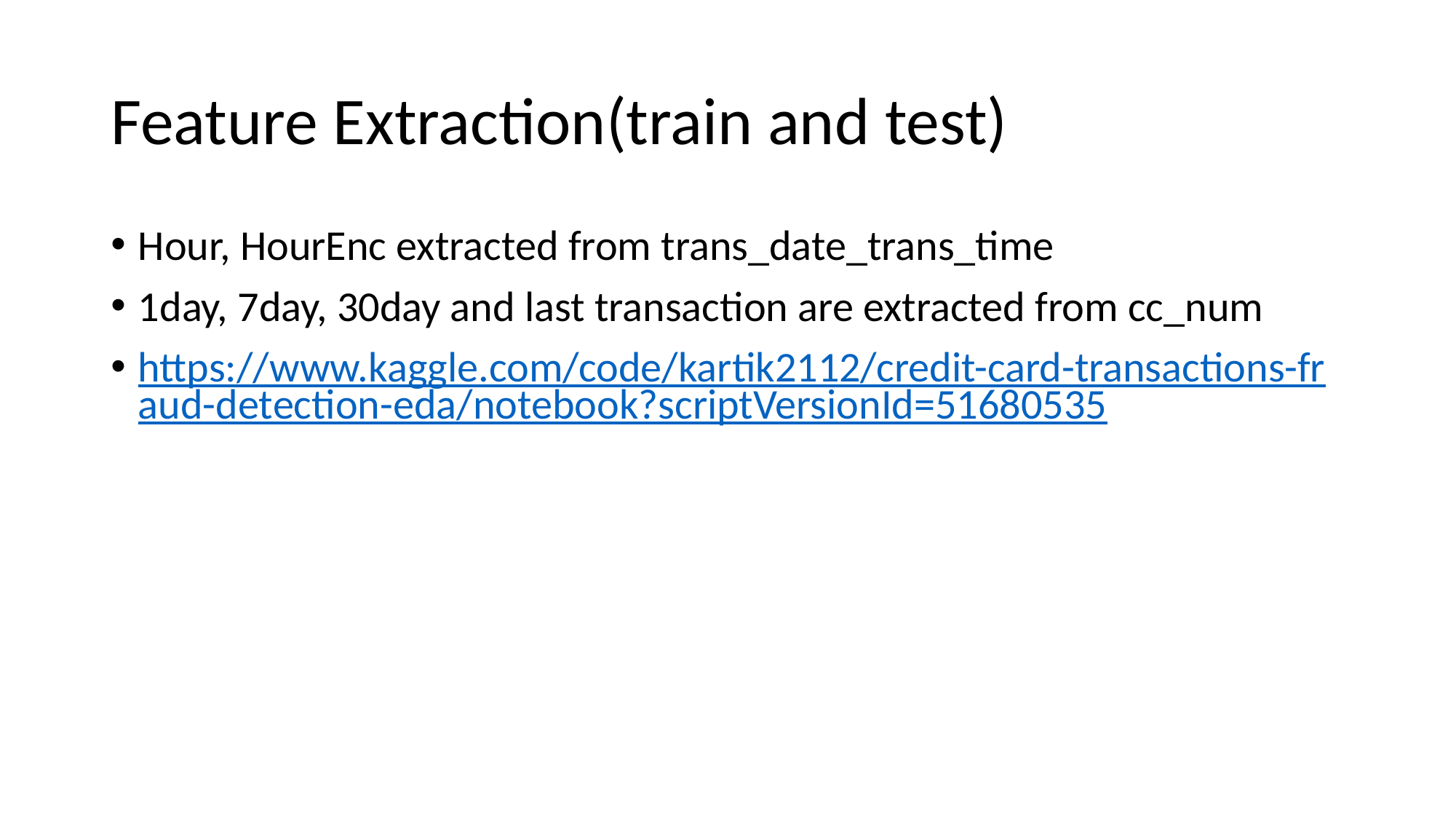

# Feature Extraction(train and test)
Hour, HourEnc extracted from trans_date_trans_time
1day, 7day, 30day and last transaction are extracted from cc_num
https://www.kaggle.com/code/kartik2112/credit-card-transactions-fraud-detection-eda/notebook?scriptVersionId=51680535